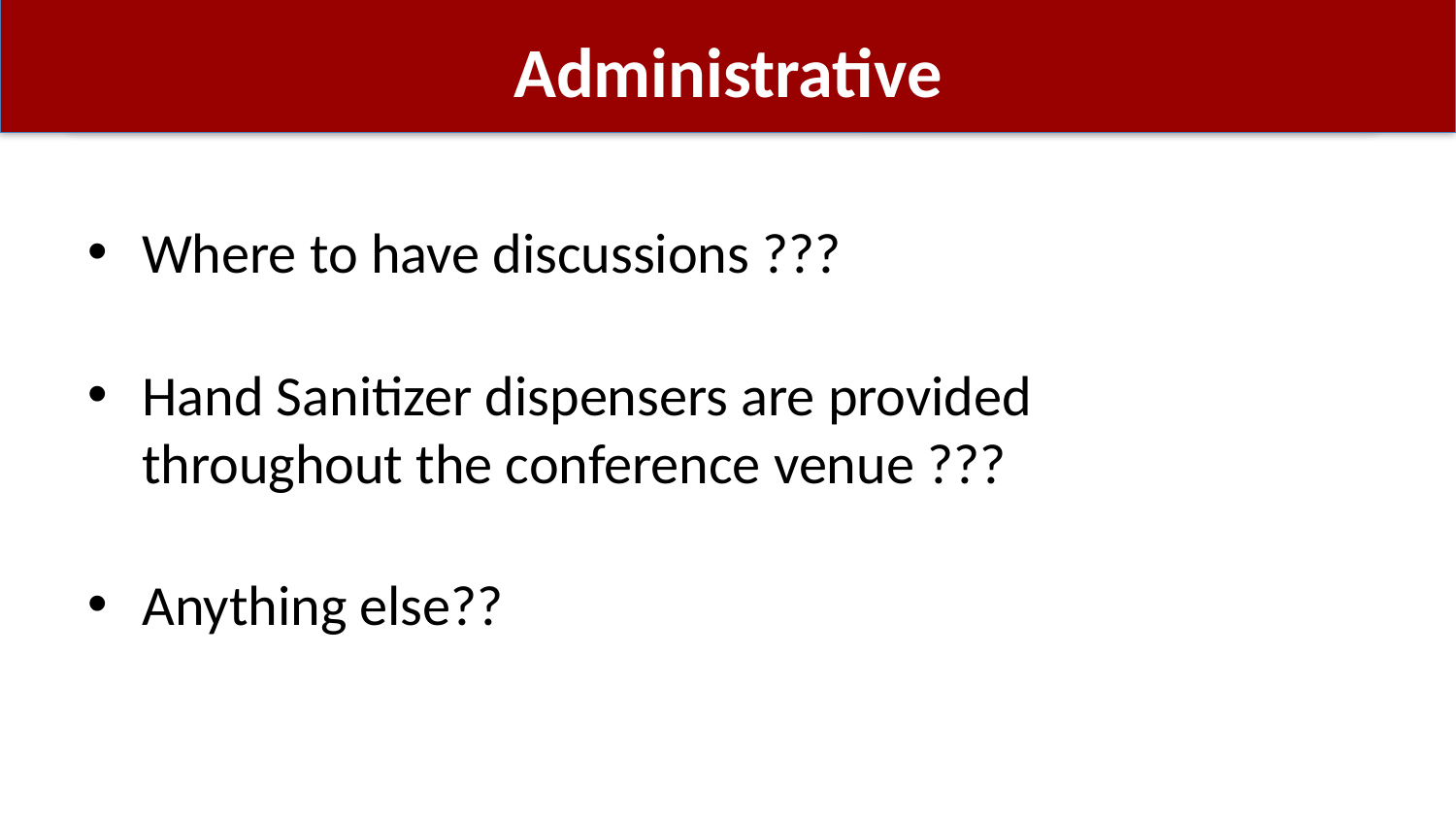

# Administrative
Where to have discussions ???
Hand Sanitizer dispensers are provided
throughout the conference venue ???
Anything else??